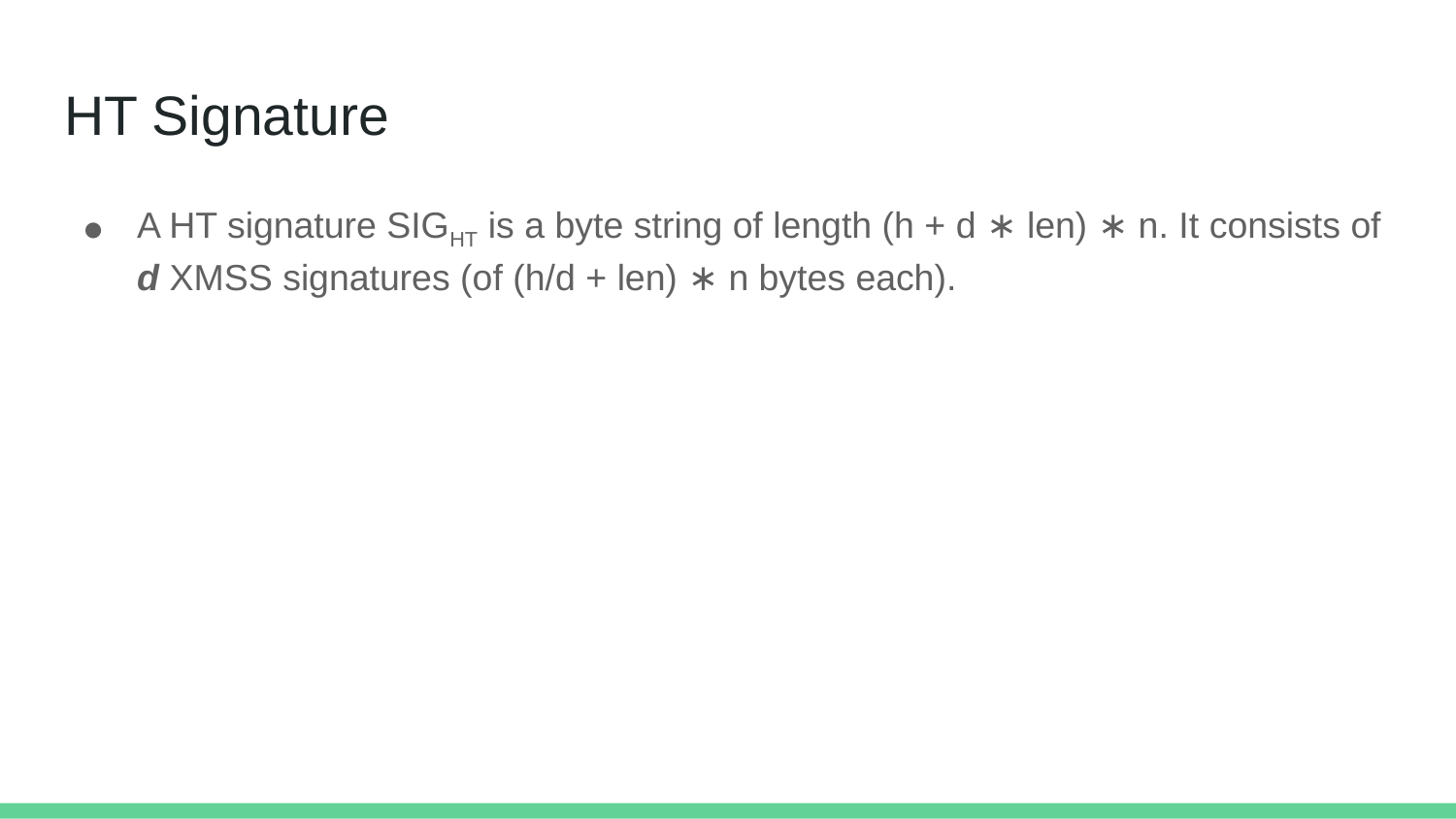

# HT Signature
A HT signature SIGHT is a byte string of length (h + d ∗ len) ∗ n. It consists of d XMSS signatures (of (h/d + len) ∗ n bytes each).